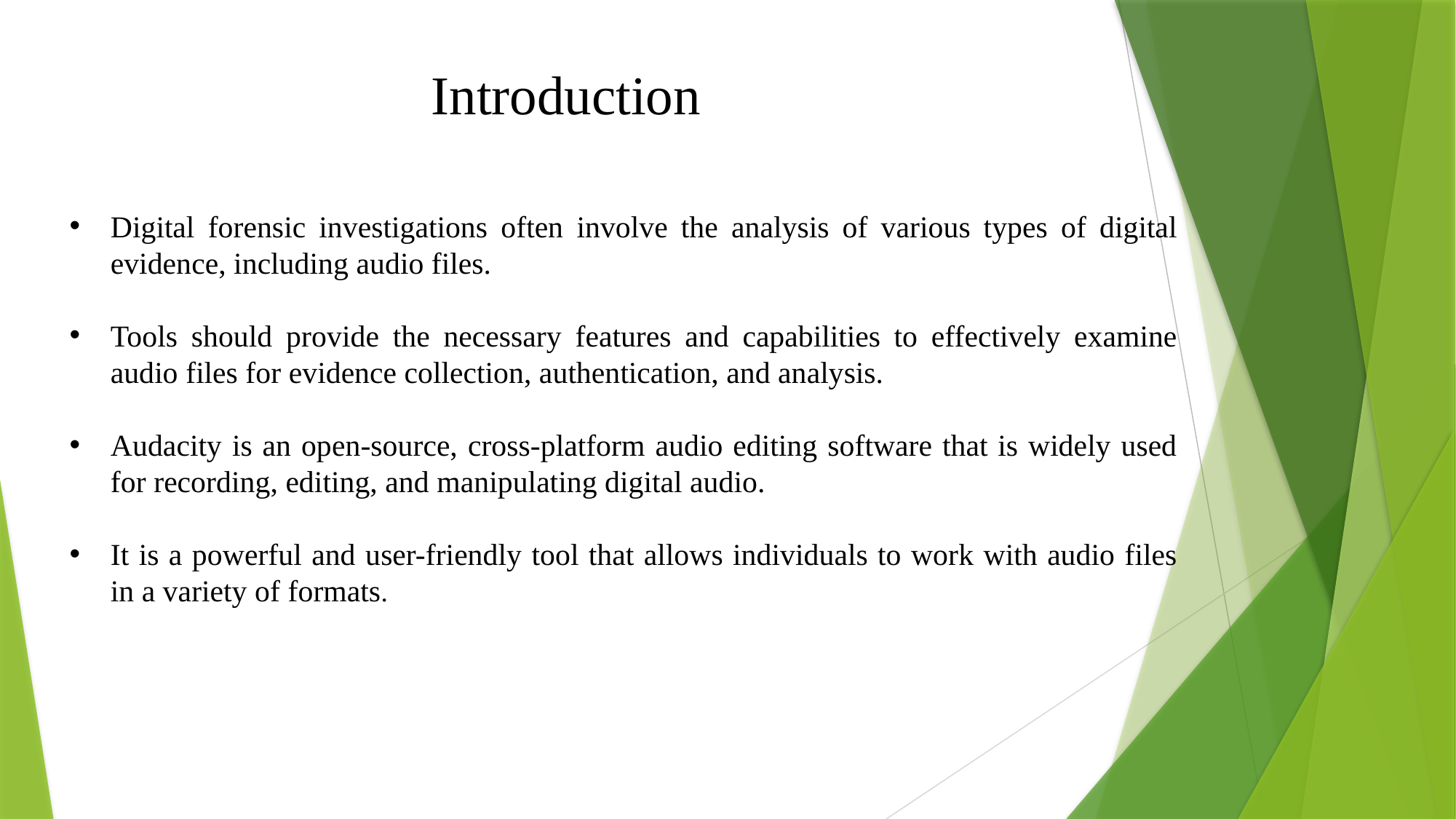

Introduction
Digital forensic investigations often involve the analysis of various types of digital evidence, including audio files.

Tools should provide the necessary features and capabilities to effectively examine audio files for evidence collection, authentication, and analysis.

Audacity is an open-source, cross-platform audio editing software that is widely used for recording, editing, and manipulating digital audio.

It is a powerful and user-friendly tool that allows individuals to work with audio files in a variety of formats.